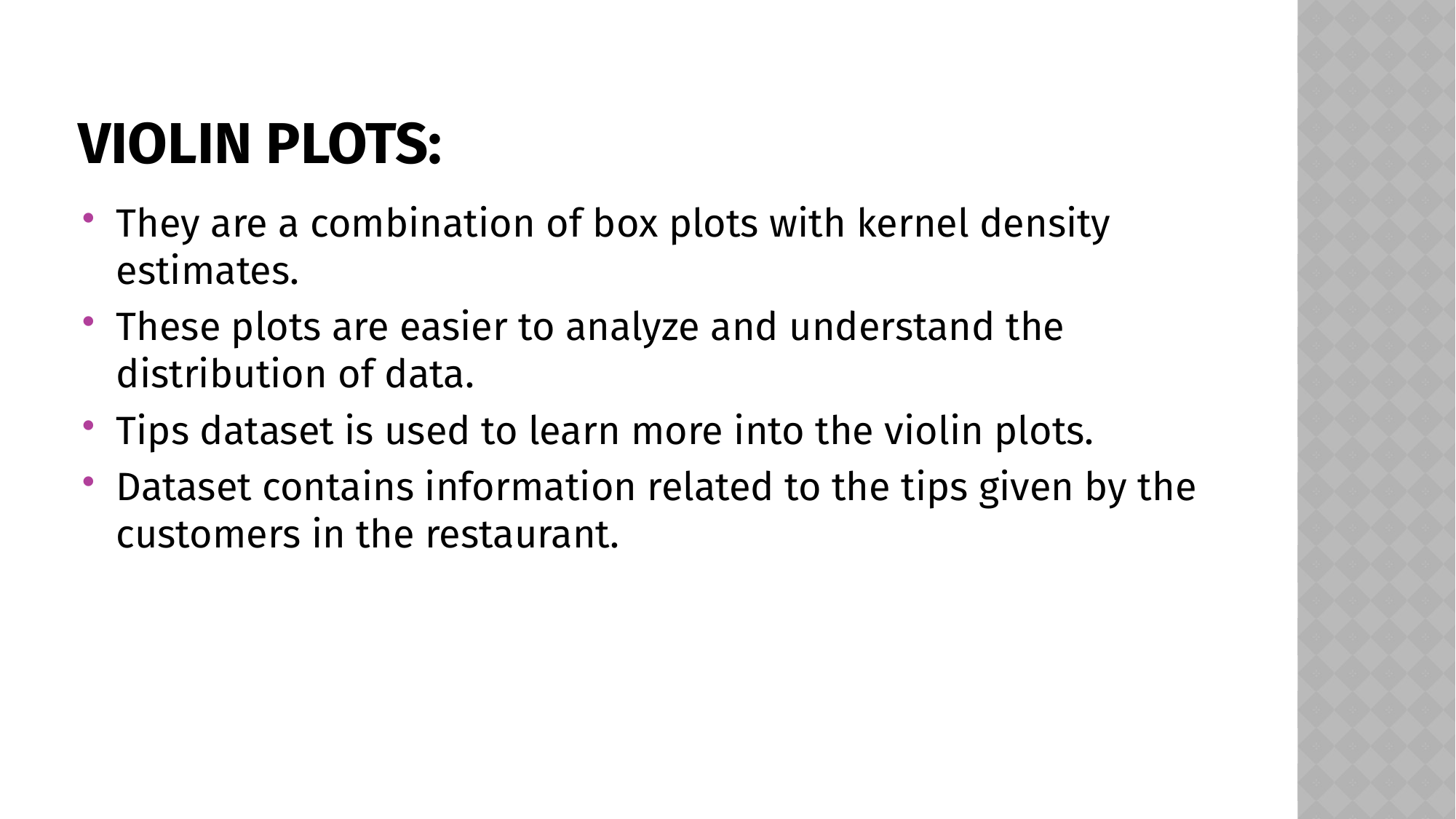

# Violin plots:
They are a combination of box plots with kernel density estimates.
These plots are easier to analyze and understand the distribution of data.
Tips dataset is used to learn more into the violin plots.
Dataset contains information related to the tips given by the customers in the restaurant.